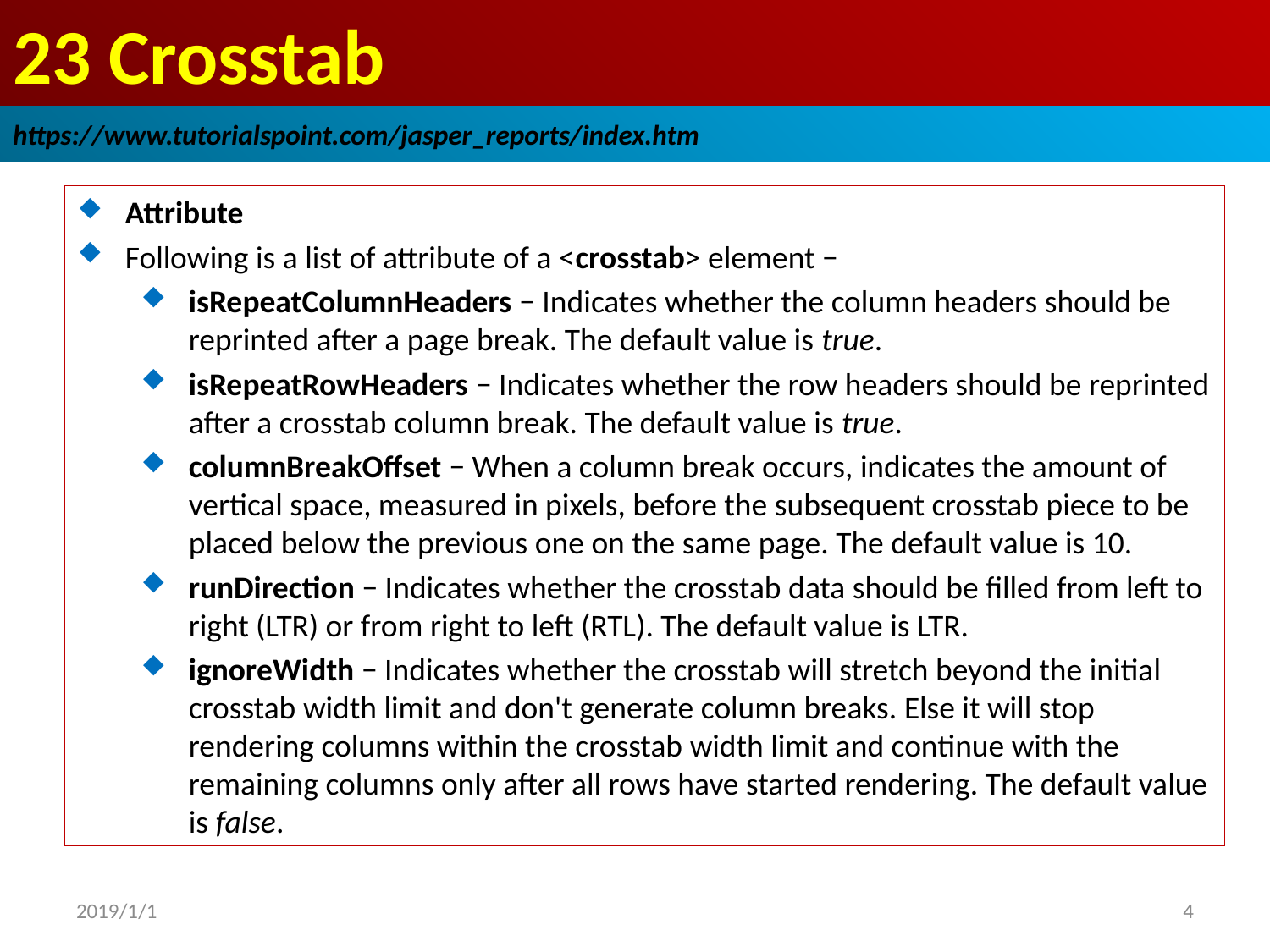

# 23 Crosstab
https://www.tutorialspoint.com/jasper_reports/index.htm
Attribute
Following is a list of attribute of a <crosstab> element −
isRepeatColumnHeaders − Indicates whether the column headers should be reprinted after a page break. The default value is true.
isRepeatRowHeaders − Indicates whether the row headers should be reprinted after a crosstab column break. The default value is true.
columnBreakOffset − When a column break occurs, indicates the amount of vertical space, measured in pixels, before the subsequent crosstab piece to be placed below the previous one on the same page. The default value is 10.
runDirection − Indicates whether the crosstab data should be filled from left to right (LTR) or from right to left (RTL). The default value is LTR.
ignoreWidth − Indicates whether the crosstab will stretch beyond the initial crosstab width limit and don't generate column breaks. Else it will stop rendering columns within the crosstab width limit and continue with the remaining columns only after all rows have started rendering. The default value is false.

2019/1/1
4